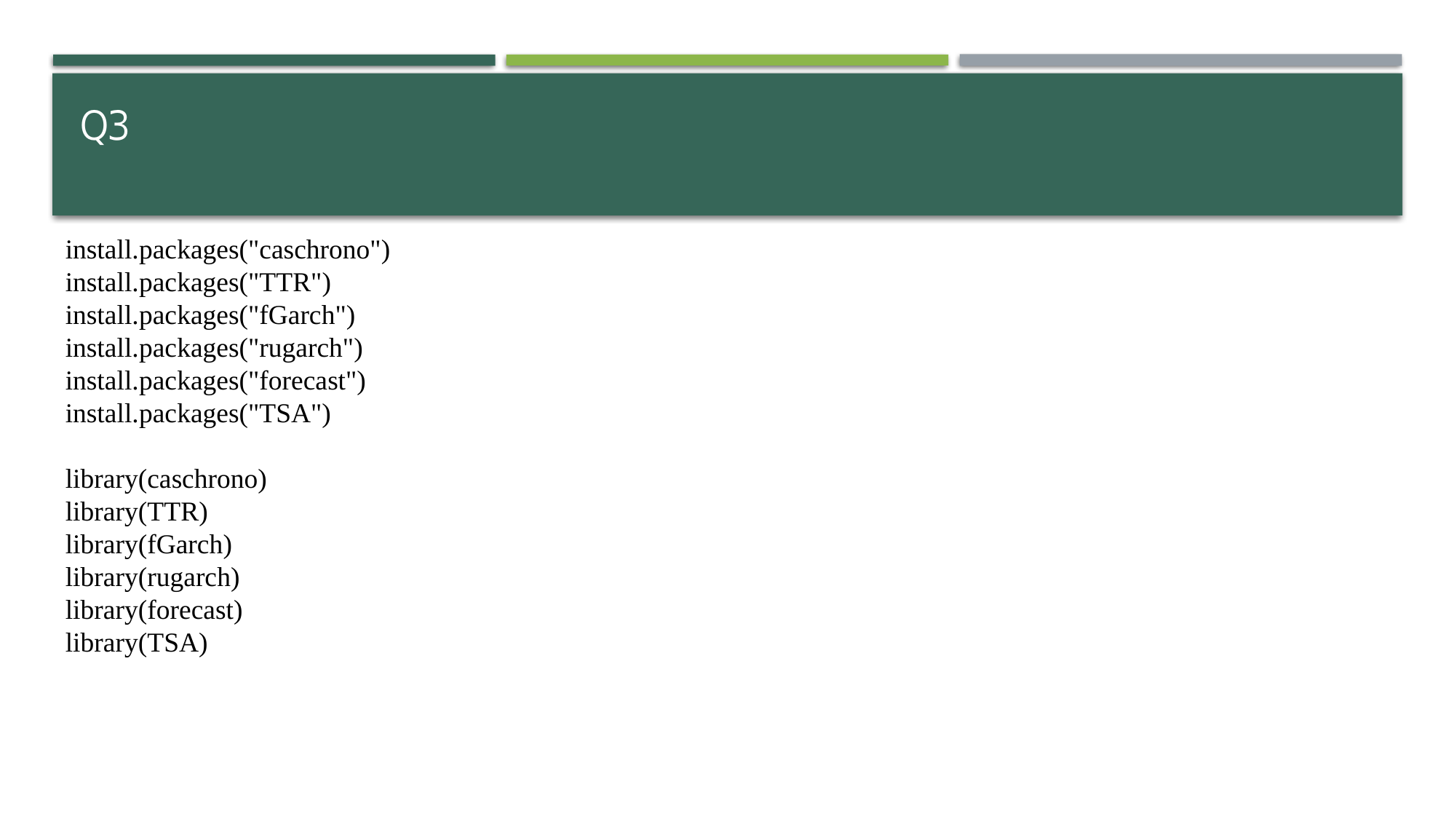

# Q3
install.packages("caschrono")
install.packages("TTR")
install.packages("fGarch")
install.packages("rugarch")
install.packages("forecast")
install.packages("TSA")

library(caschrono)
library(TTR)
library(fGarch)
library(rugarch)
library(forecast)
library(TSA)